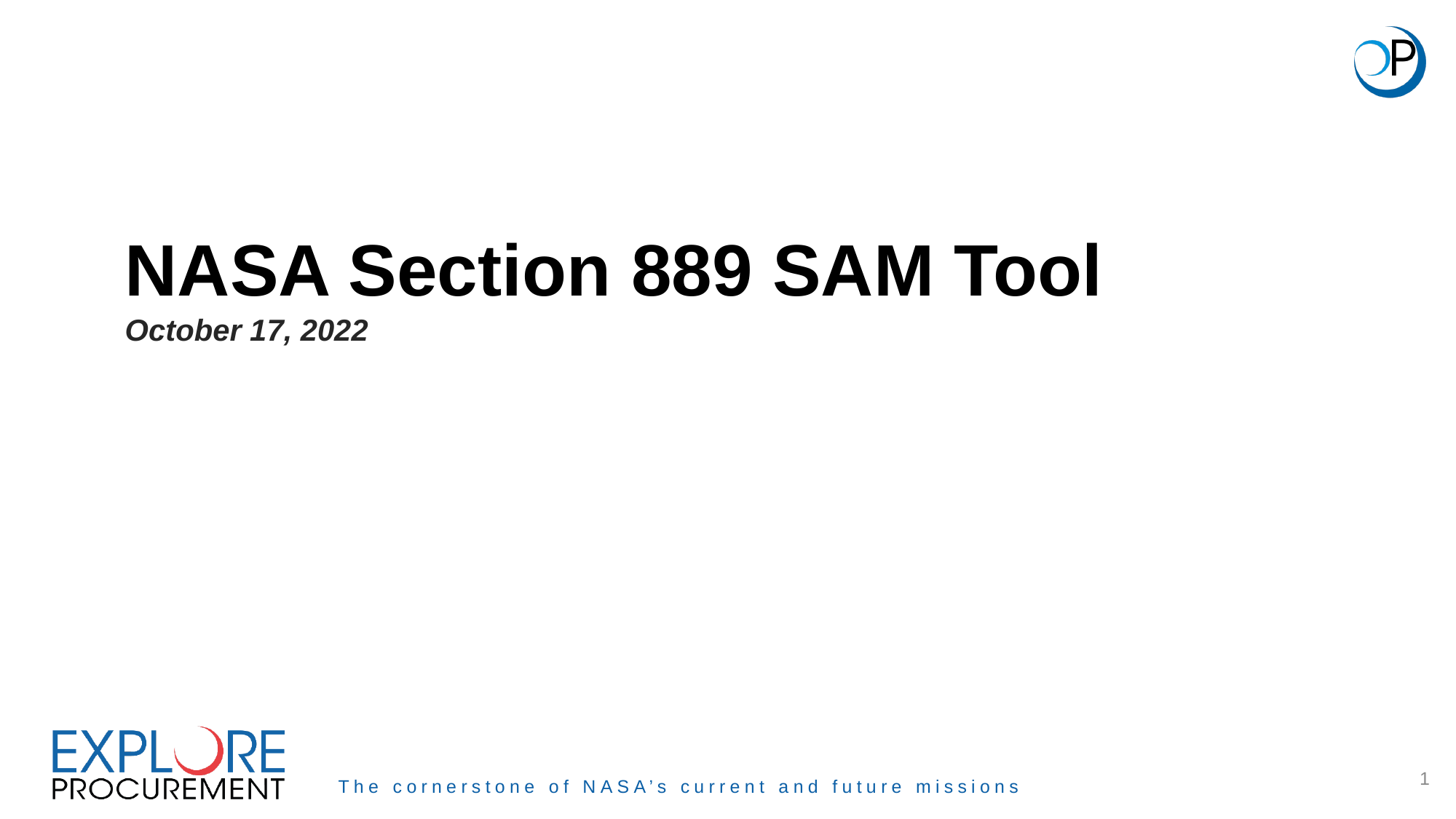

NASA Section 889 SAM Tool
October 17, 2022
1